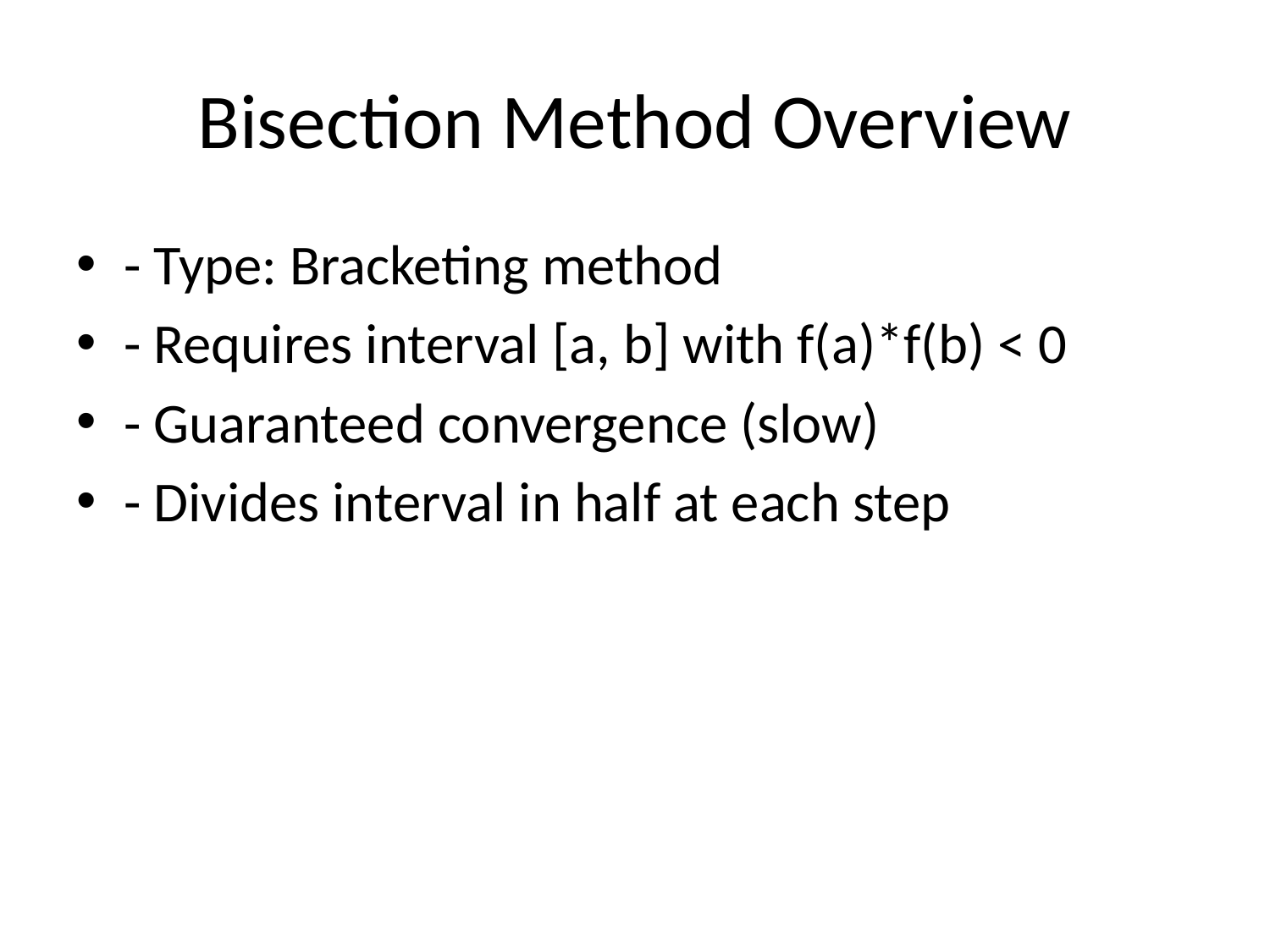

# Bisection Method Overview
- Type: Bracketing method
- Requires interval [a, b] with f(a)*f(b) < 0
- Guaranteed convergence (slow)
- Divides interval in half at each step